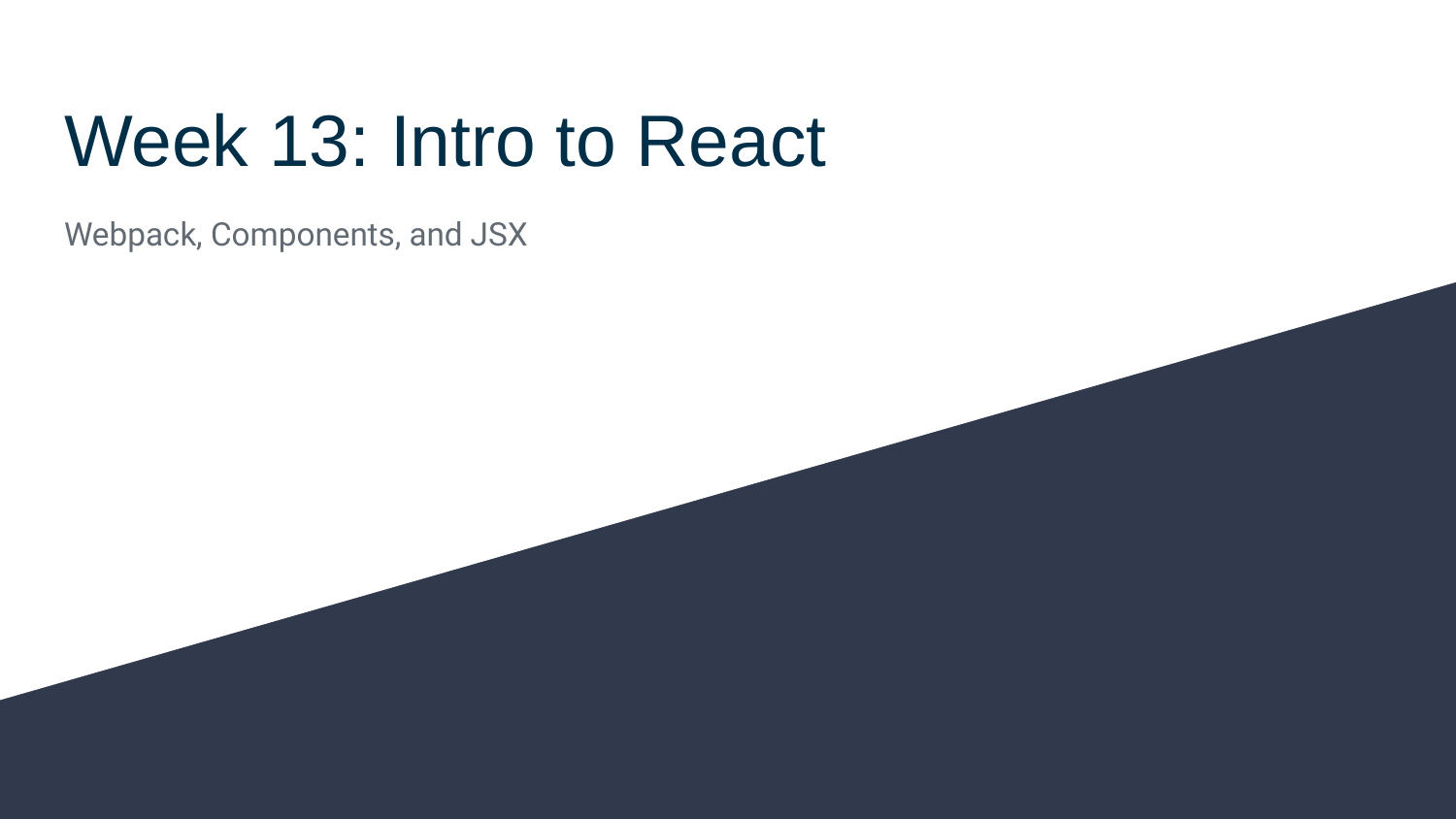

# Week 13: Intro to React
Webpack, Components, and JSX